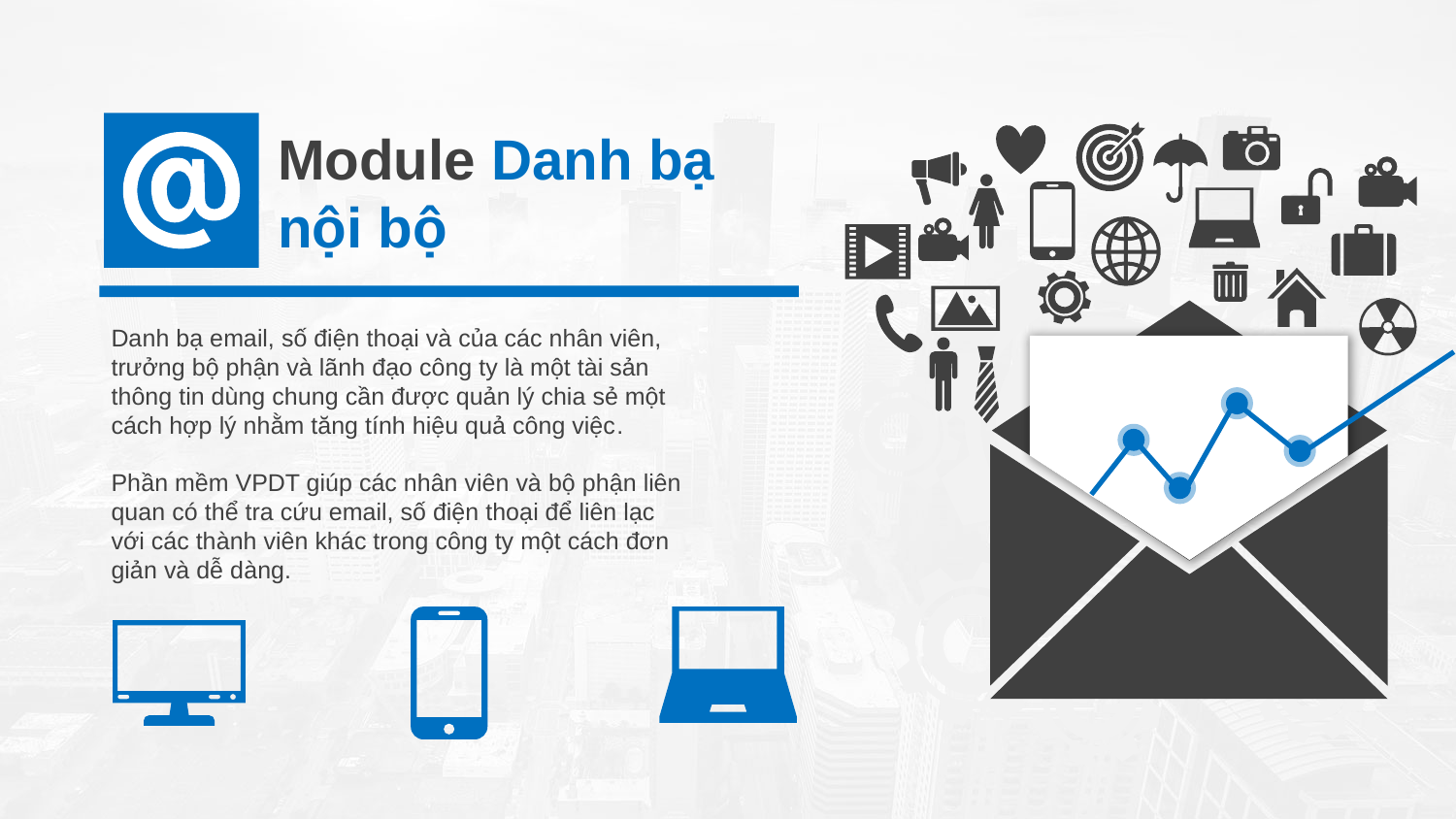

Module Danh bạ nội bộ

Danh bạ email, số điện thoại và của các nhân viên, trưởng bộ phận và lãnh đạo công ty là một tài sản thông tin dùng chung cần được quản lý chia sẻ một cách hợp lý nhằm tăng tính hiệu quả công việc.

Phần mềm VPDT giúp các nhân viên và bộ phận liên quan có thể tra cứu email, số điện thoại để liên lạc với các thành viên khác trong công ty một cách đơn giản và dễ dàng.